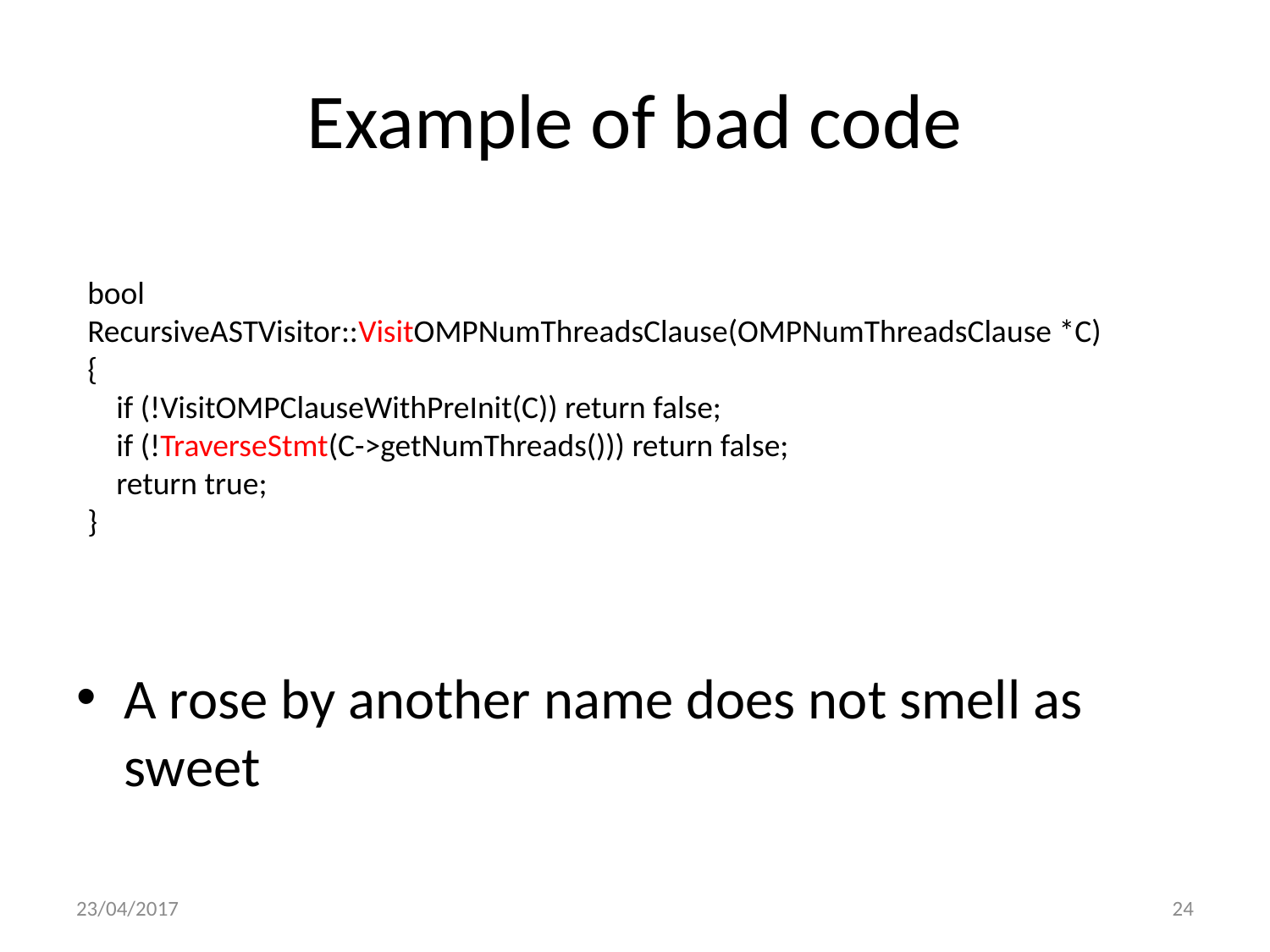

# Example of bad code
bool
RecursiveASTVisitor::VisitOMPNumThreadsClause(OMPNumThreadsClause *C)
{
    if (!VisitOMPClauseWithPreInit(C)) return false;
    if (!TraverseStmt(C->getNumThreads())) return false;
    return true;
}
A rose by another name does not smell as sweet
23/04/2017
24